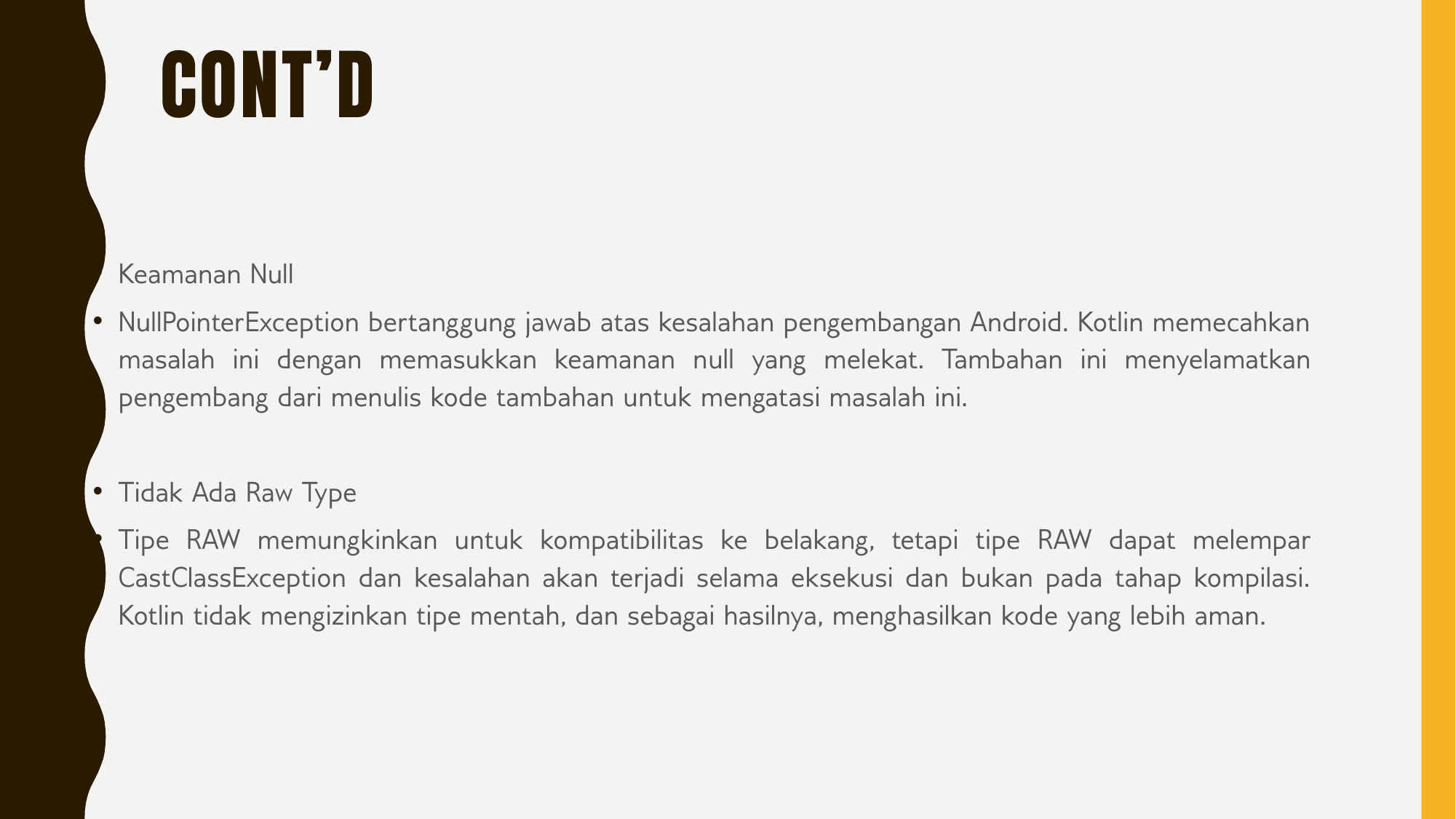

# Cont’d
Keamanan Null
NullPointerException bertanggung jawab atas kesalahan pengembangan Android. Kotlin memecahkan masalah ini dengan memasukkan keamanan null yang melekat. Tambahan ini menyelamatkan pengembang dari menulis kode tambahan untuk mengatasi masalah ini.

Tidak Ada Raw Type
Tipe RAW memungkinkan untuk kompatibilitas ke belakang, tetapi tipe RAW dapat melempar CastClassException dan kesalahan akan terjadi selama eksekusi dan bukan pada tahap kompilasi. Kotlin tidak mengizinkan tipe mentah, dan sebagai hasilnya, menghasilkan kode yang lebih aman.